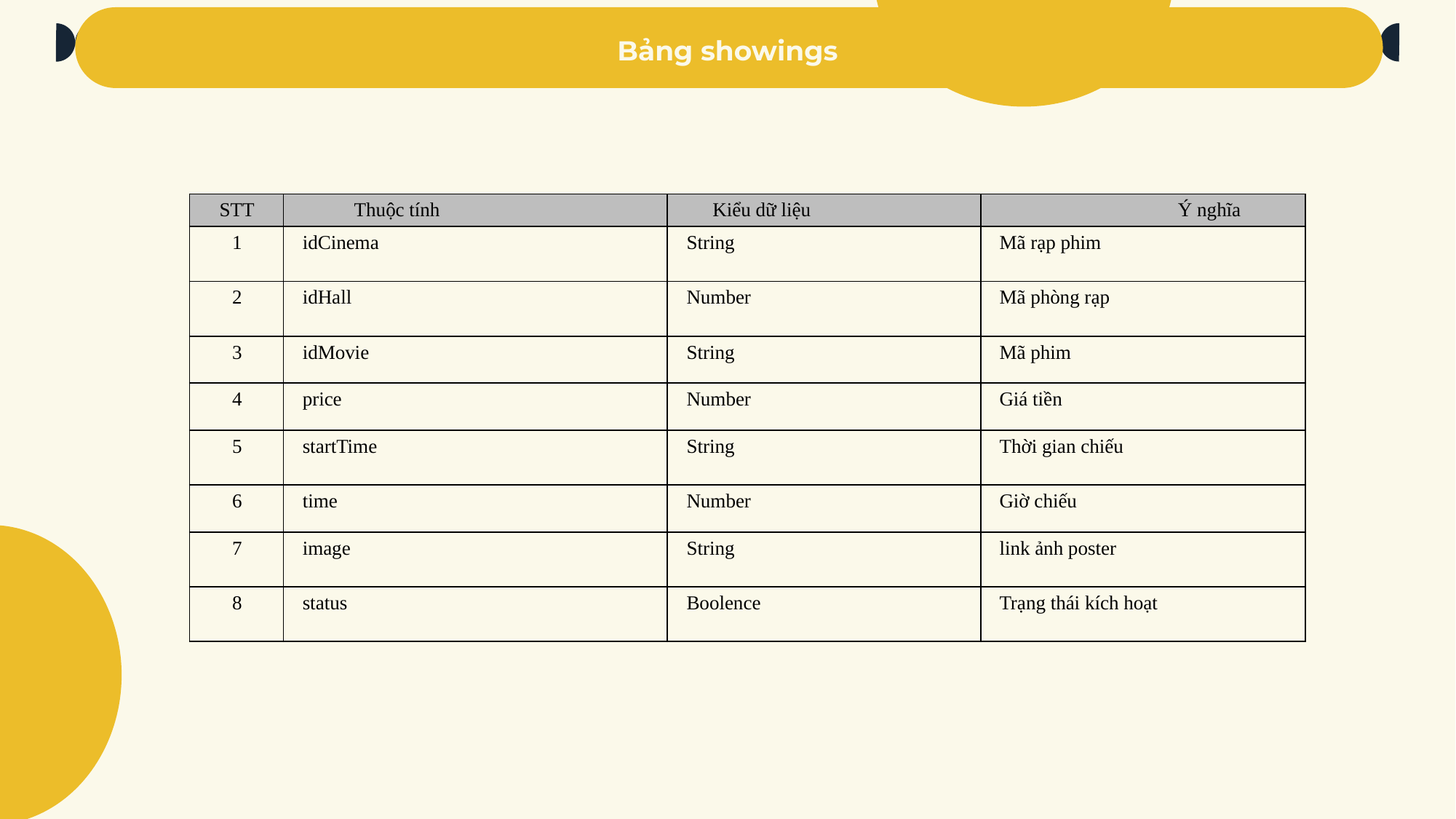

# Bảng showings

| STT | Thuộc tính | Kiểu dữ liệu | Ý nghĩa |
| --- | --- | --- | --- |
| 1 | idCinema | String | Mã rạp phim |
| 2 | idHall | Number | Mã phòng rạp |
| 3 | idMovie | String | Mã phim |
| 4 | price | Number | Giá tiền |
| 5 | startTime | String | Thời gian chiếu |
| 6 | time | Number | Giờ chiếu |
| 7 | image | String | link ảnh poster |
| 8 | status | Boolence | Trạng thái kích hoạt |